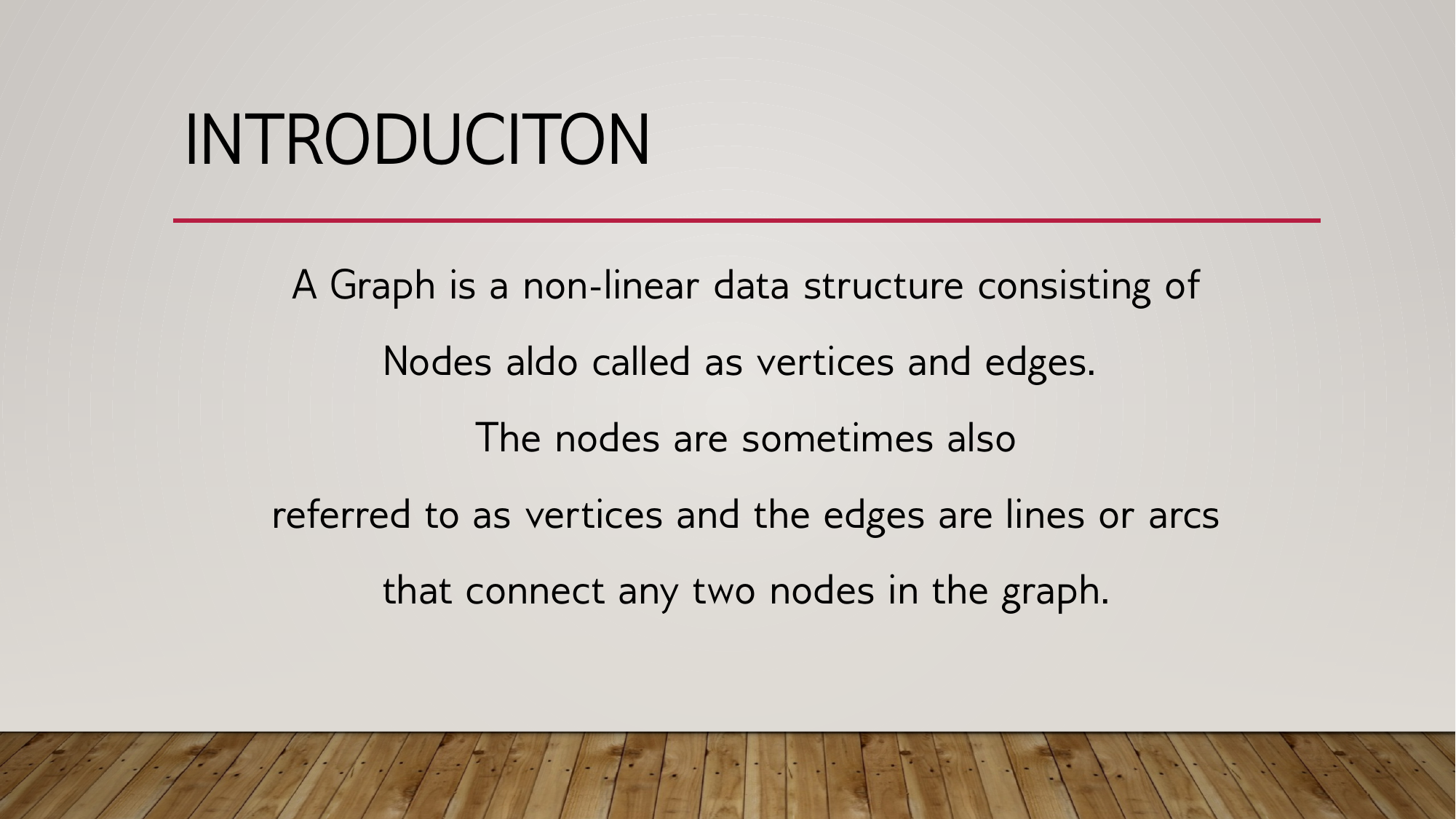

# Introduciton
A Graph is a non-linear data structure consisting of
Nodes aldo called as vertices and edges.
The nodes are sometimes also
referred to as vertices and the edges are lines or arcs
that connect any two nodes in the graph.